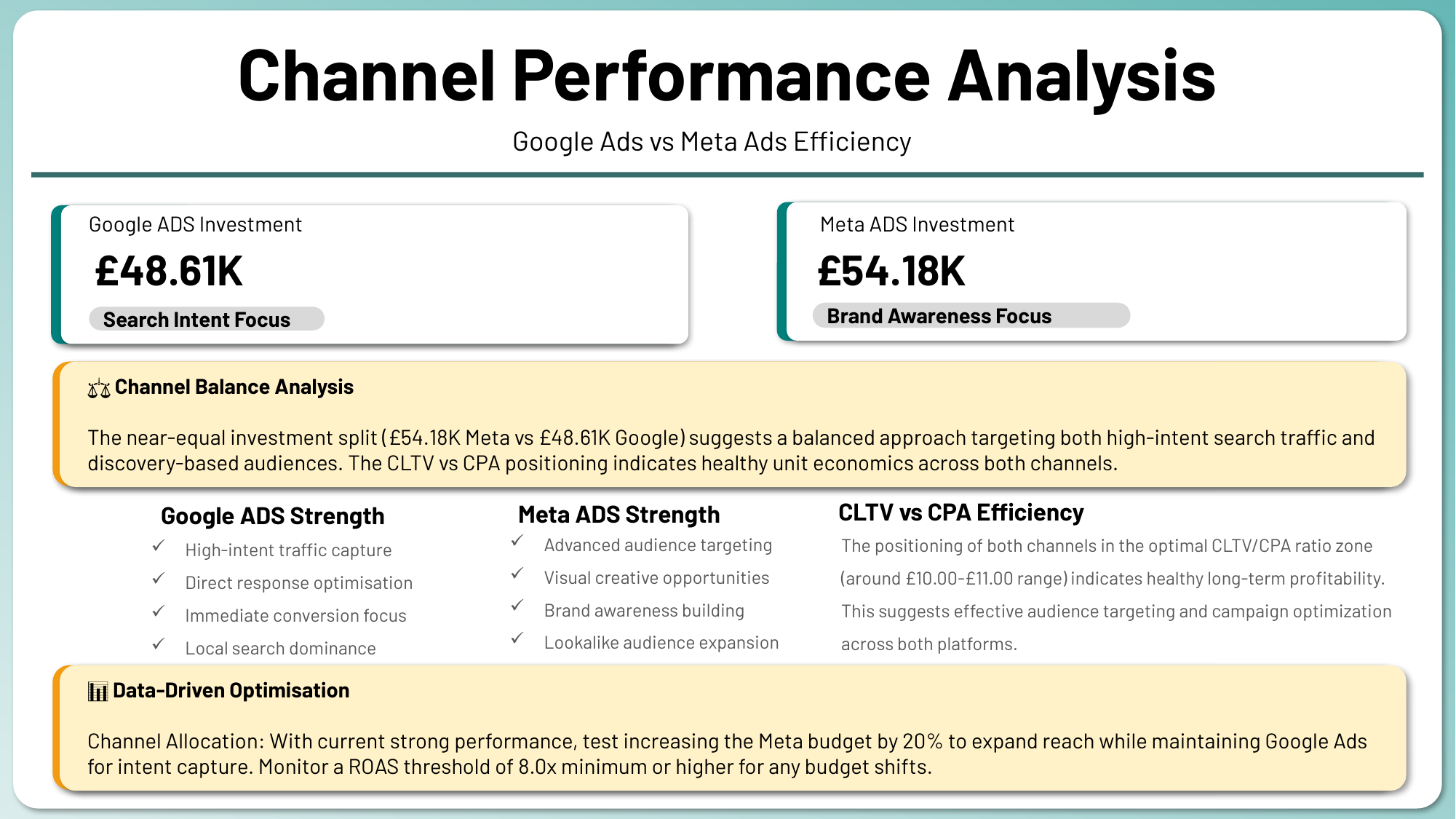

Channel Performance Analysis
Google Ads vs Meta Ads Efficiency
#

Google ADS Investment
Meta ADS Investment

£48.61K
£54.18K
Brand Awareness Focus
Search Intent Focus

⚖️ Channel Balance Analysis

The near-equal investment split (£54.18K Meta vs £48.61K Google) suggests a balanced approach targeting both high-intent search traffic and discovery-based audiences. The CLTV vs CPA positioning indicates healthy unit economics across both channels.

CLTV vs CPA Efficiency
Meta ADS Strength
Google ADS Strength
Advanced audience targeting
Visual creative opportunities
Brand awareness building
Lookalike audience expansion
The positioning of both channels in the optimal CLTV/CPA ratio zone (around £10.00-£11.00 range) indicates healthy long-term profitability. This suggests effective audience targeting and campaign optimization across both platforms.
High-intent traffic capture
Direct response optimisation
Immediate conversion focus
Local search dominance

📊 Data-Driven Optimisation

Channel Allocation: With current strong performance, test increasing the Meta budget by 20% to expand reach while maintaining Google Ads for intent capture. Monitor a ROAS threshold of 8.0x minimum or higher for any budget shifts.